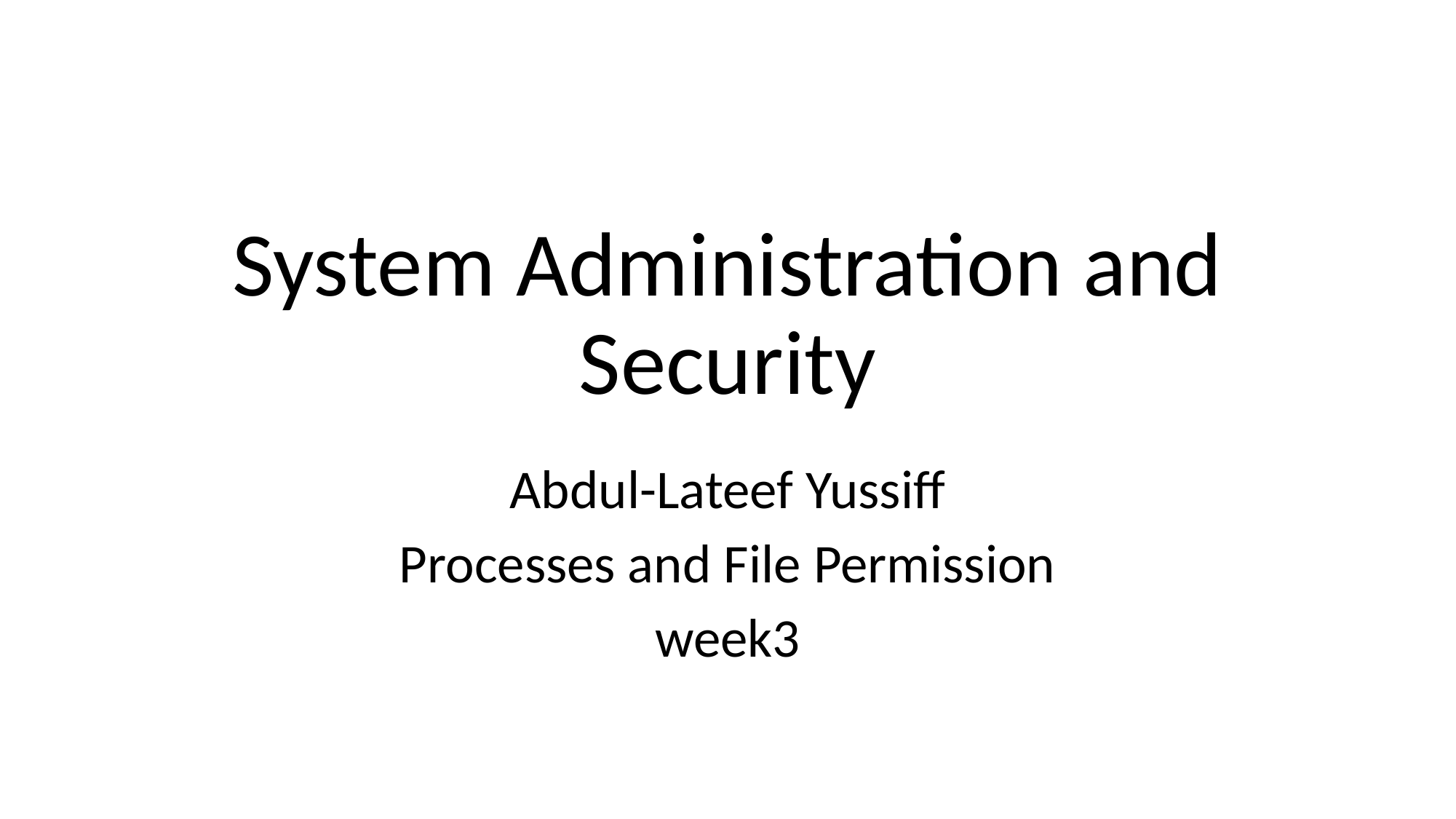

# System Administration and Security
Abdul-Lateef Yussiff
Processes and File Permission
week3